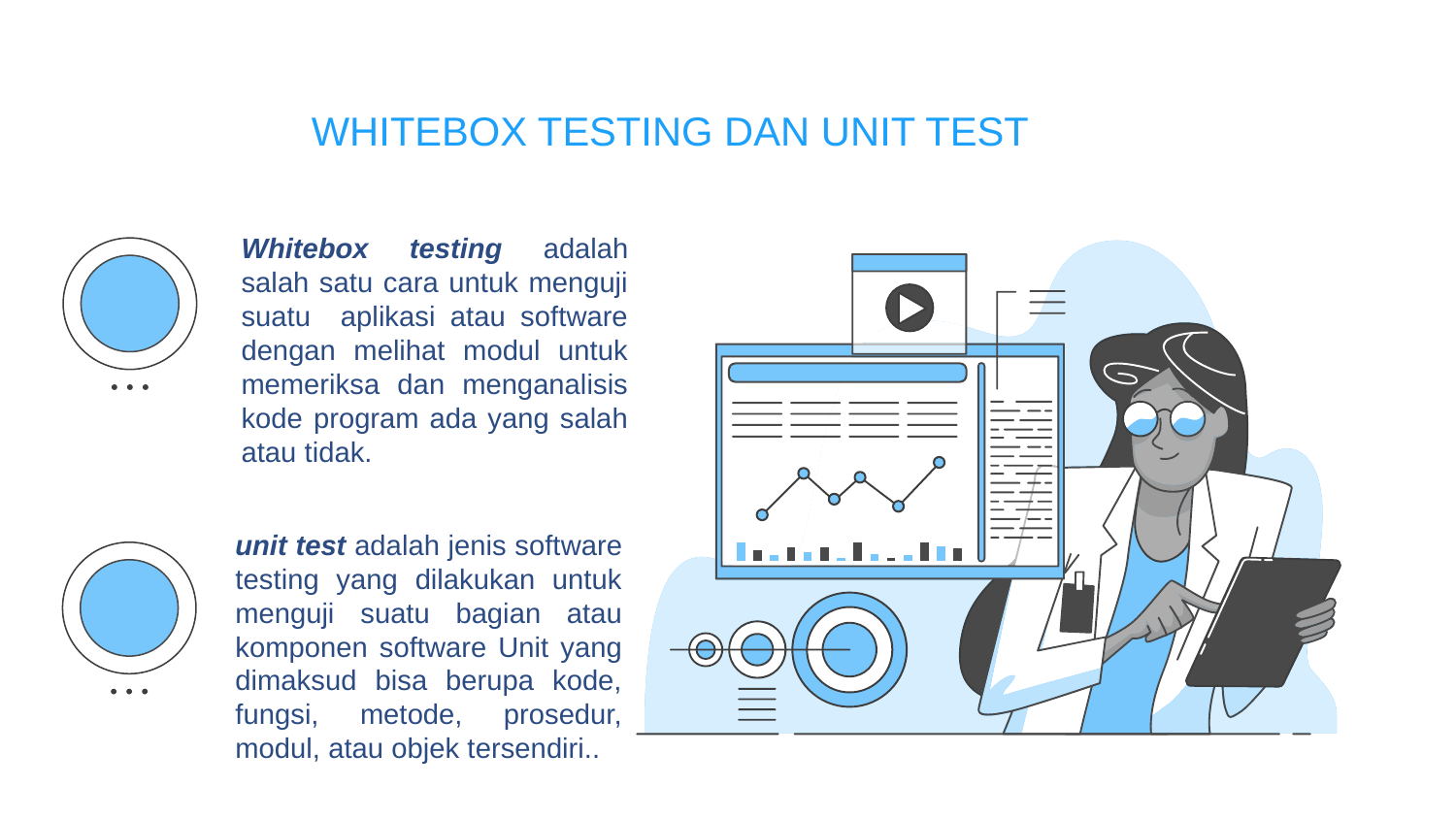

# WHITEBOX TESTING DAN UNIT TEST
Whitebox testing adalah salah satu cara untuk menguji suatu  aplikasi atau software dengan melihat modul untuk memeriksa dan menganalisis kode program ada yang salah atau tidak.

unit test adalah jenis software testing yang dilakukan untuk menguji suatu bagian atau komponen software Unit yang dimaksud bisa berupa kode, fungsi, metode, prosedur, modul, atau objek tersendiri..